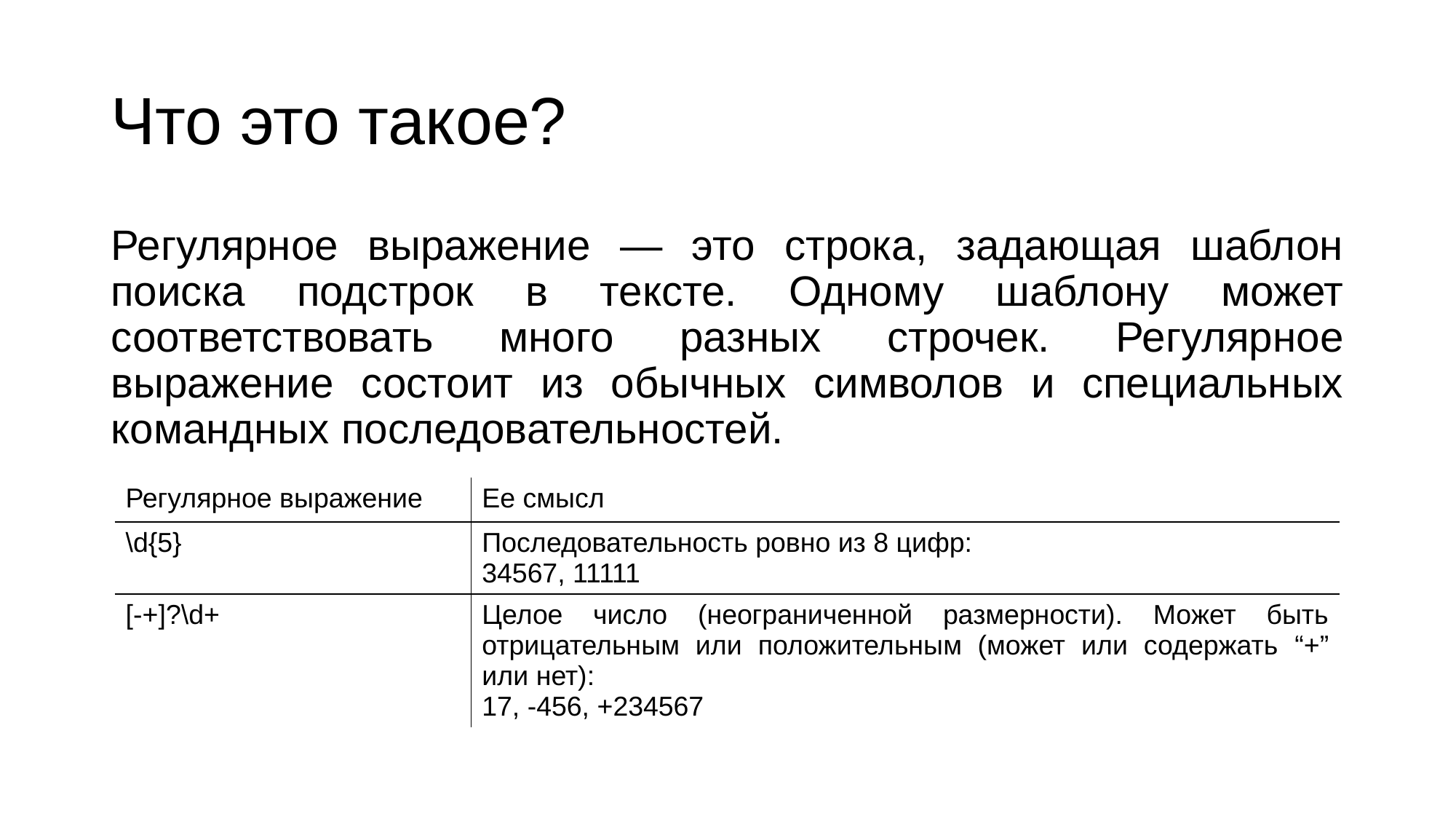

# Что это такое?
Регулярное выражение — это строка, задающая шаблон поиска подстрок в тексте. Одному шаблону может соответствовать много разных строчек. Регулярное выражение состоит из обычных символов и специальных командных последовательностей.

| Регулярное выражение | Ее смысл |
| --- | --- |
| \d{5} | Последовательность ровно из 8 цифр: 34567, 11111 |
| [-+]?\d+ | Целое число (неограниченной размерности). Может быть отрицательным или положительным (может или содержать “+” или нет): 17, -456, +234567 |